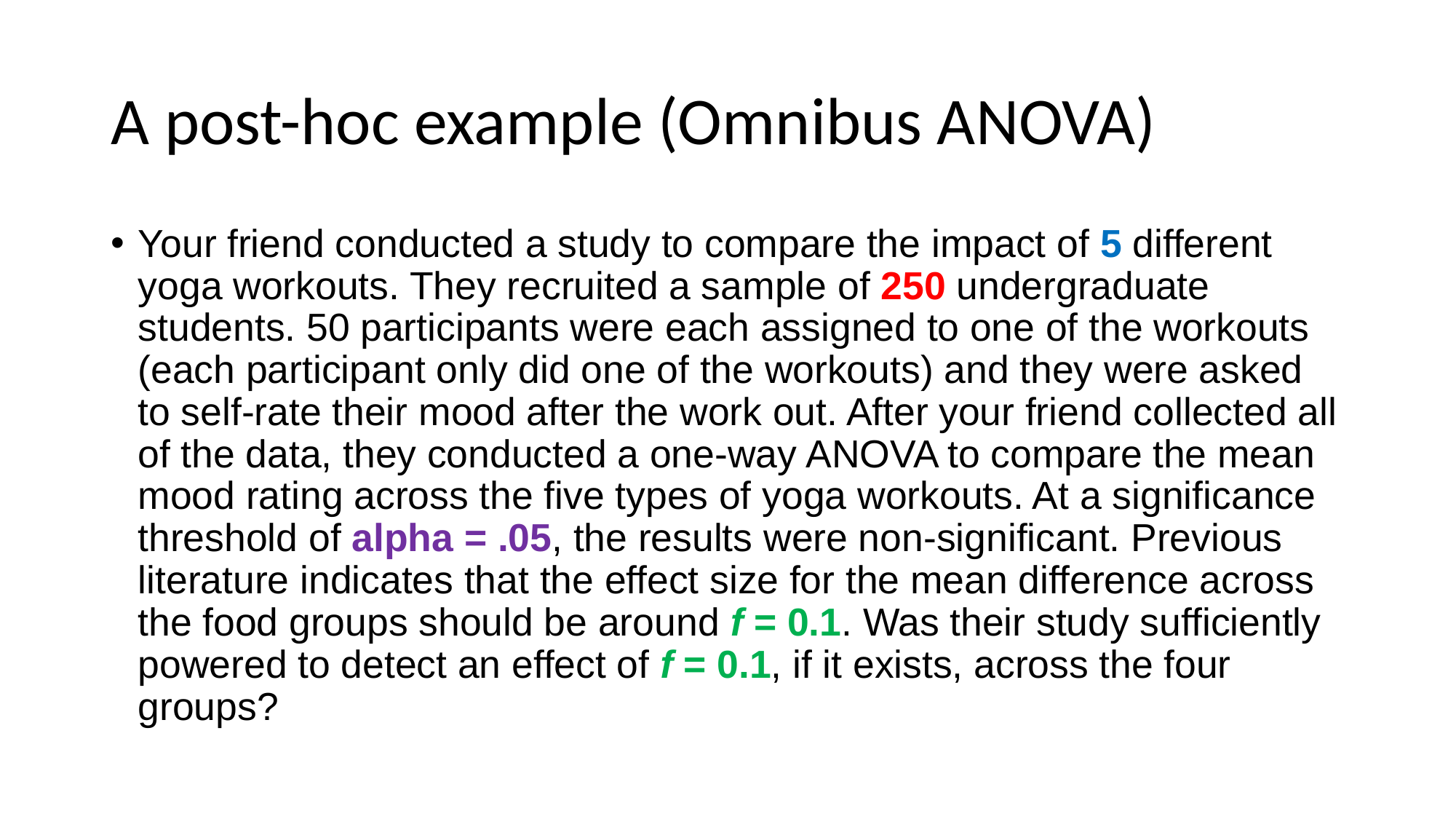

# A post-hoc example (Omnibus ANOVA)
Your friend conducted a study to compare the impact of 5 different yoga workouts. They recruited a sample of 250 undergraduate students. 50 participants were each assigned to one of the workouts (each participant only did one of the workouts) and they were asked to self-rate their mood after the work out. After your friend collected all of the data, they conducted a one-way ANOVA to compare the mean mood rating across the five types of yoga workouts. At a significance threshold of alpha = .05, the results were non-significant. Previous literature indicates that the effect size for the mean difference across the food groups should be around f = 0.1. Was their study sufficiently powered to detect an effect of f = 0.1, if it exists, across the four groups?